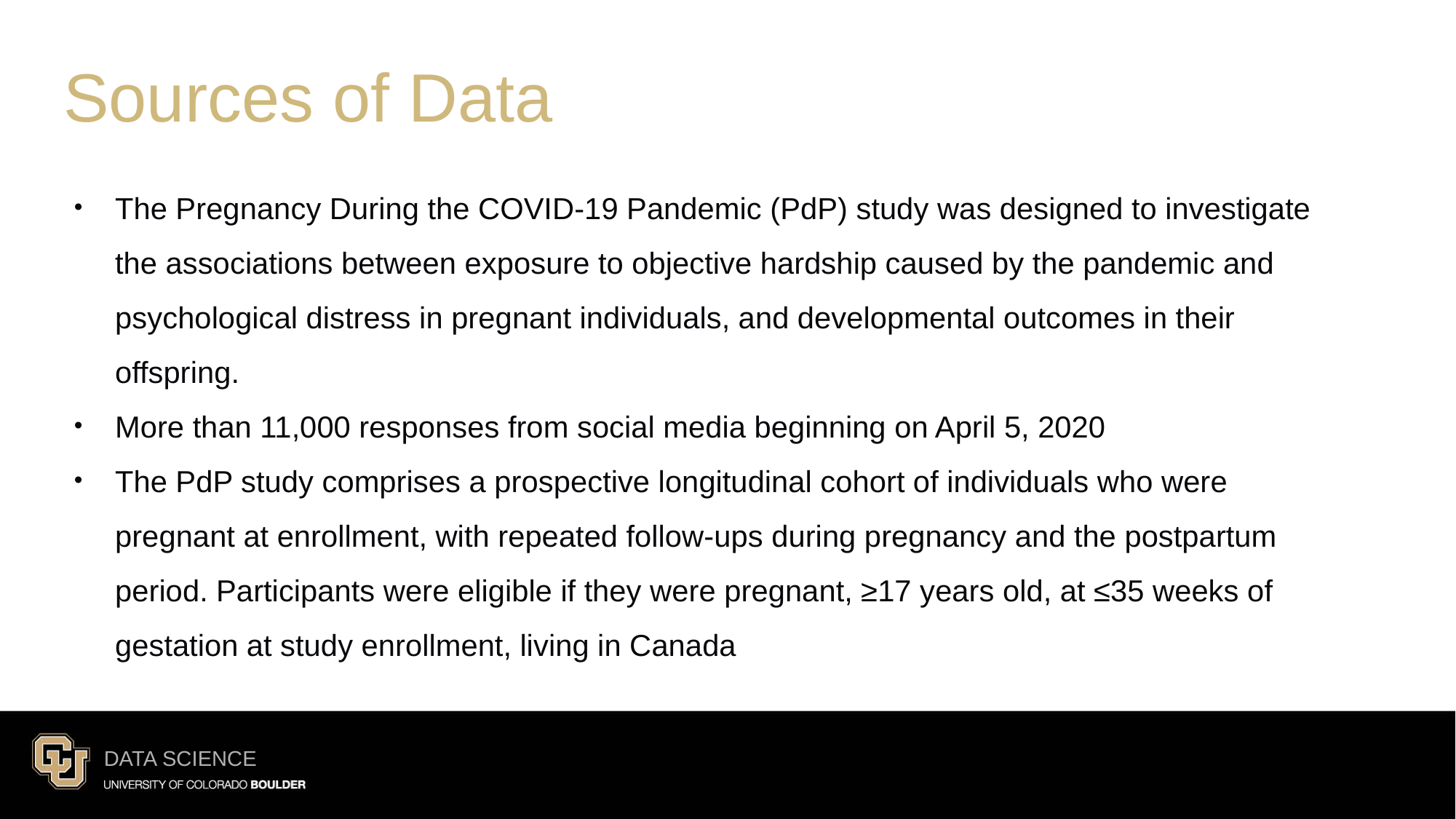

Sources of Data
The Pregnancy During the COVID-19 Pandemic (PdP) study was designed to investigate the associations between exposure to objective hardship caused by the pandemic and psychological distress in pregnant individuals, and developmental outcomes in their offspring.
More than 11,000 responses from social media beginning on April 5, 2020
The PdP study comprises a prospective longitudinal cohort of individuals who were pregnant at enrollment, with repeated follow-ups during pregnancy and the postpartum period. Participants were eligible if they were pregnant, ≥17 years old, at ≤35 weeks of gestation at study enrollment, living in Canada
DATA SCIENCE